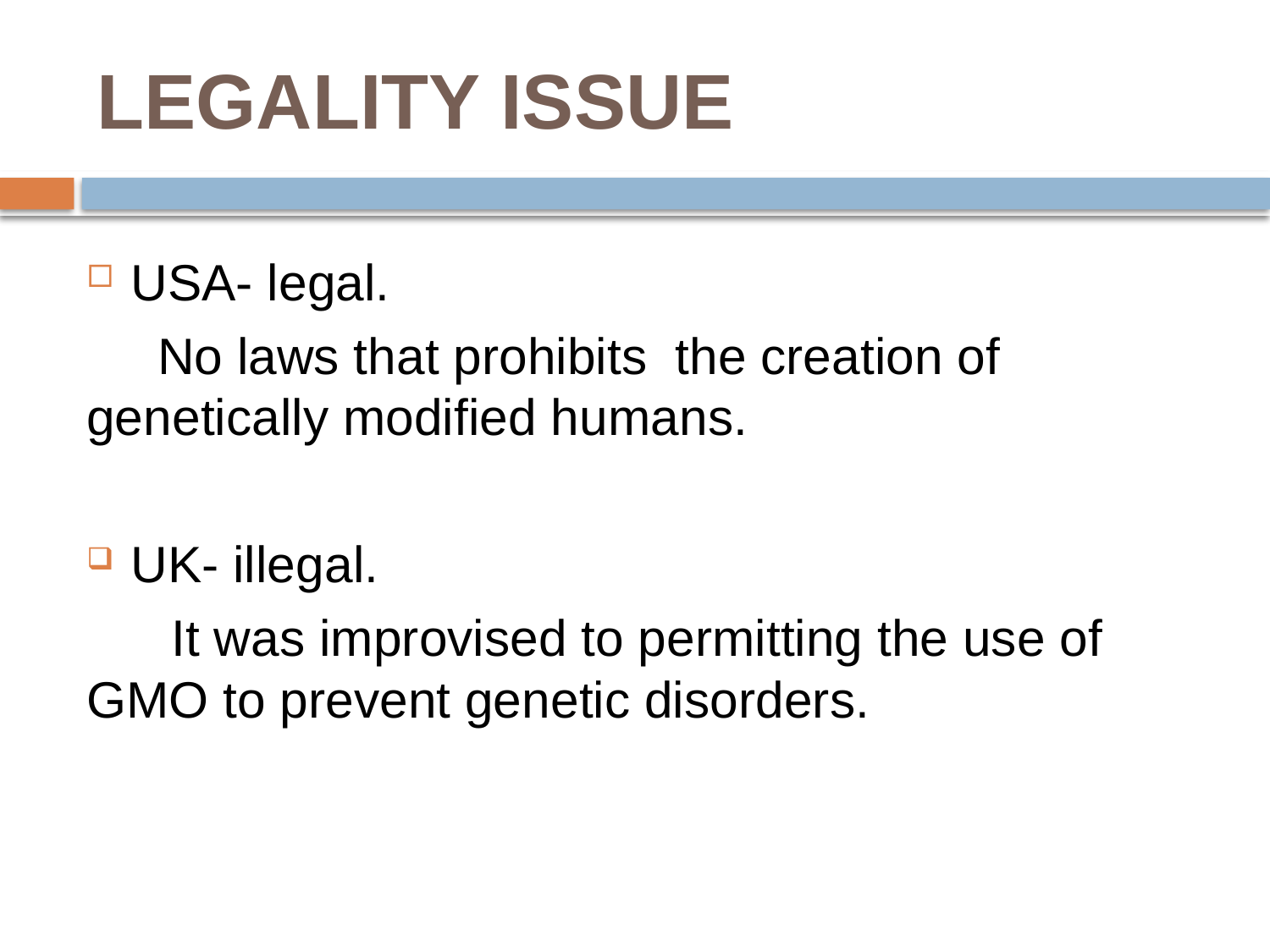

# LEGALITY ISSUE
USA- legal.
     No laws that prohibits  the creation of genetically modified humans.

UK- illegal.
      It was improvised to permitting the use of GMO to prevent genetic disorders.